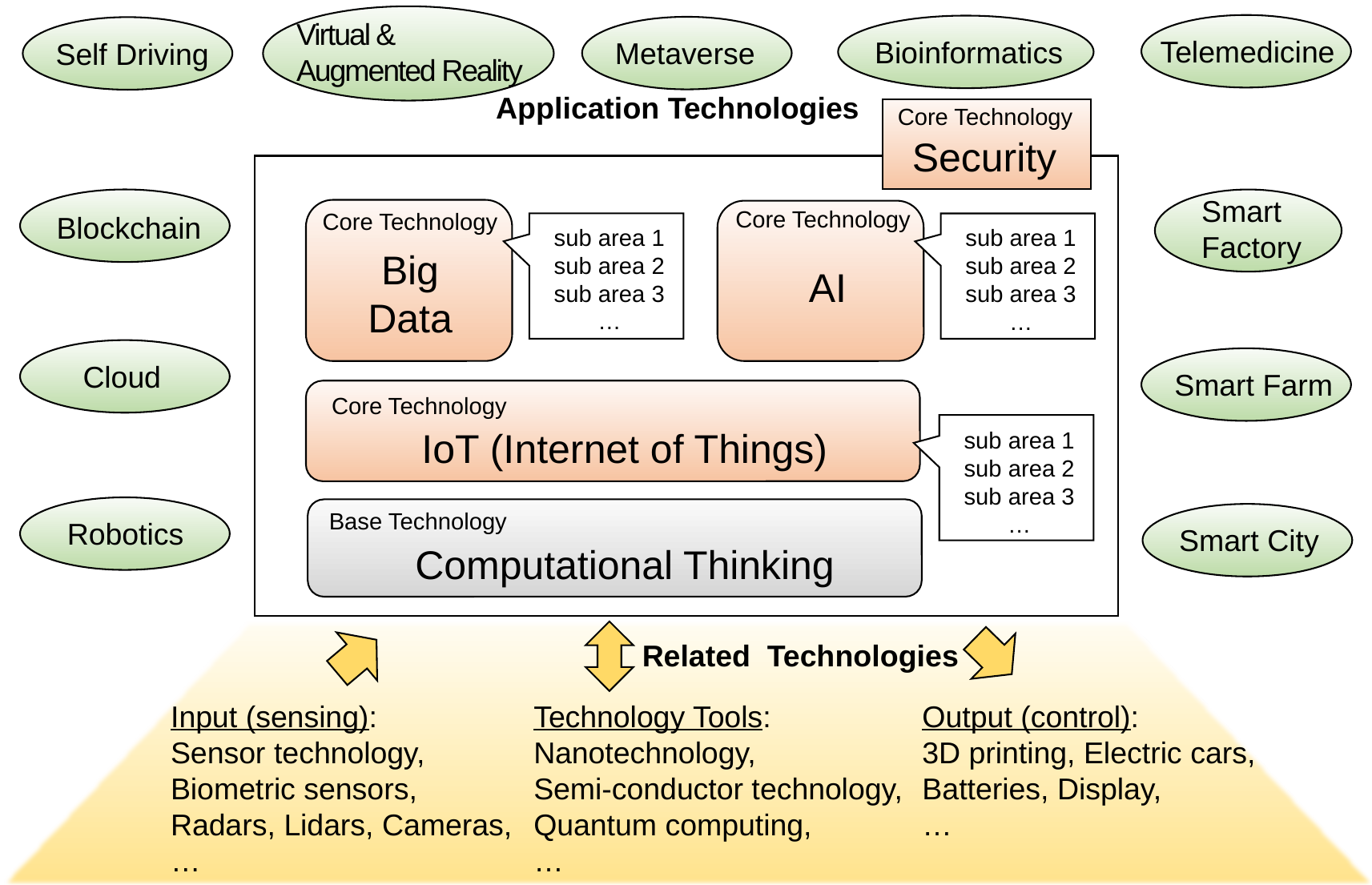

Virtual &
Augmented Reality

Telemedicine
Bioinformatics
Metaverse
Self Driving
Application Technologies
Core Technology

Security

Smart Factory

Core Technology

Core Technology

Blockchain

sub area 1
sub area 2
sub area 3
…
sub area 1
sub area 2
sub area 3
…
Big
Data
AI

Cloud
Smart Farm

Core Technology

IoT (Internet of Things)
sub area 1
sub area 2
sub area 3
…

Base Technology

Robotics
Smart City
Computational Thinking

Related  Technologies
Input (sensing):
Sensor technology,
Biometric sensors,
Radars, Lidars, Cameras,
…
Technology Tools:
Nanotechnology,
Semi-conductor technology,
Quantum computing,
…
Output (control):
3D printing, Electric cars, Batteries, Display,
…